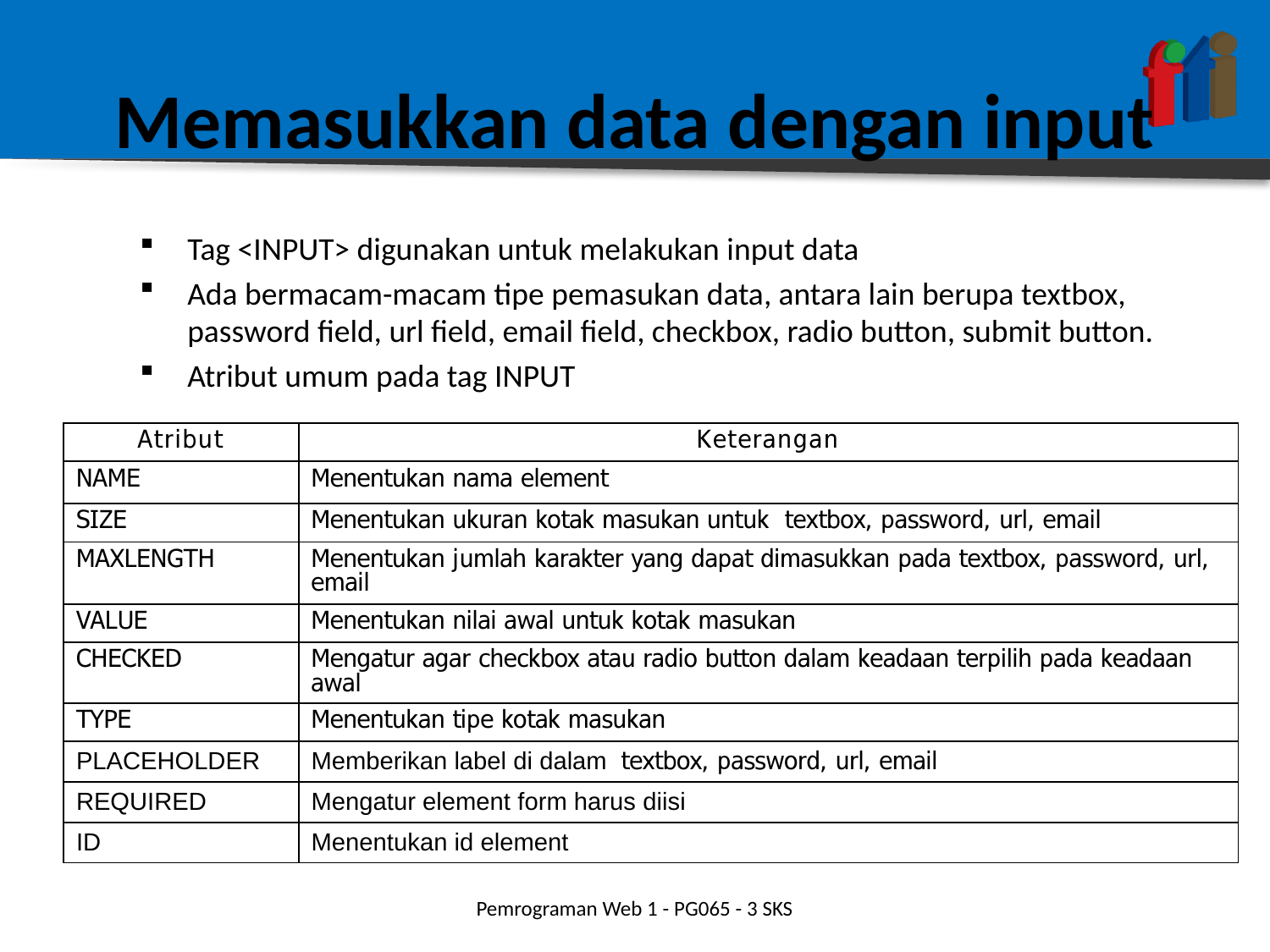

# Memasukkan data dengan input
Tag <INPUT> digunakan untuk melakukan input data
Ada bermacam-macam tipe pemasukan data, antara lain berupa textbox, password field, url field, email field, checkbox, radio button, submit button.
Atribut umum pada tag INPUT
| Atribut | Keterangan |
| --- | --- |
| NAME | Menentukan nama element |
| SIZE | Menentukan ukuran kotak masukan untuk textbox, password, url, email |
| MAXLENGTH | Menentukan jumlah karakter yang dapat dimasukkan pada textbox, password, url, email |
| VALUE | Menentukan nilai awal untuk kotak masukan |
| CHECKED | Mengatur agar checkbox atau radio button dalam keadaan terpilih pada keadaan awal |
| TYPE | Menentukan tipe kotak masukan |
| PLACEHOLDER | Memberikan label di dalam textbox, password, url, email |
| REQUIRED | Mengatur element form harus diisi |
| ID | Menentukan id element |
Pemrograman Web 1 - PG065 - 3 SKS